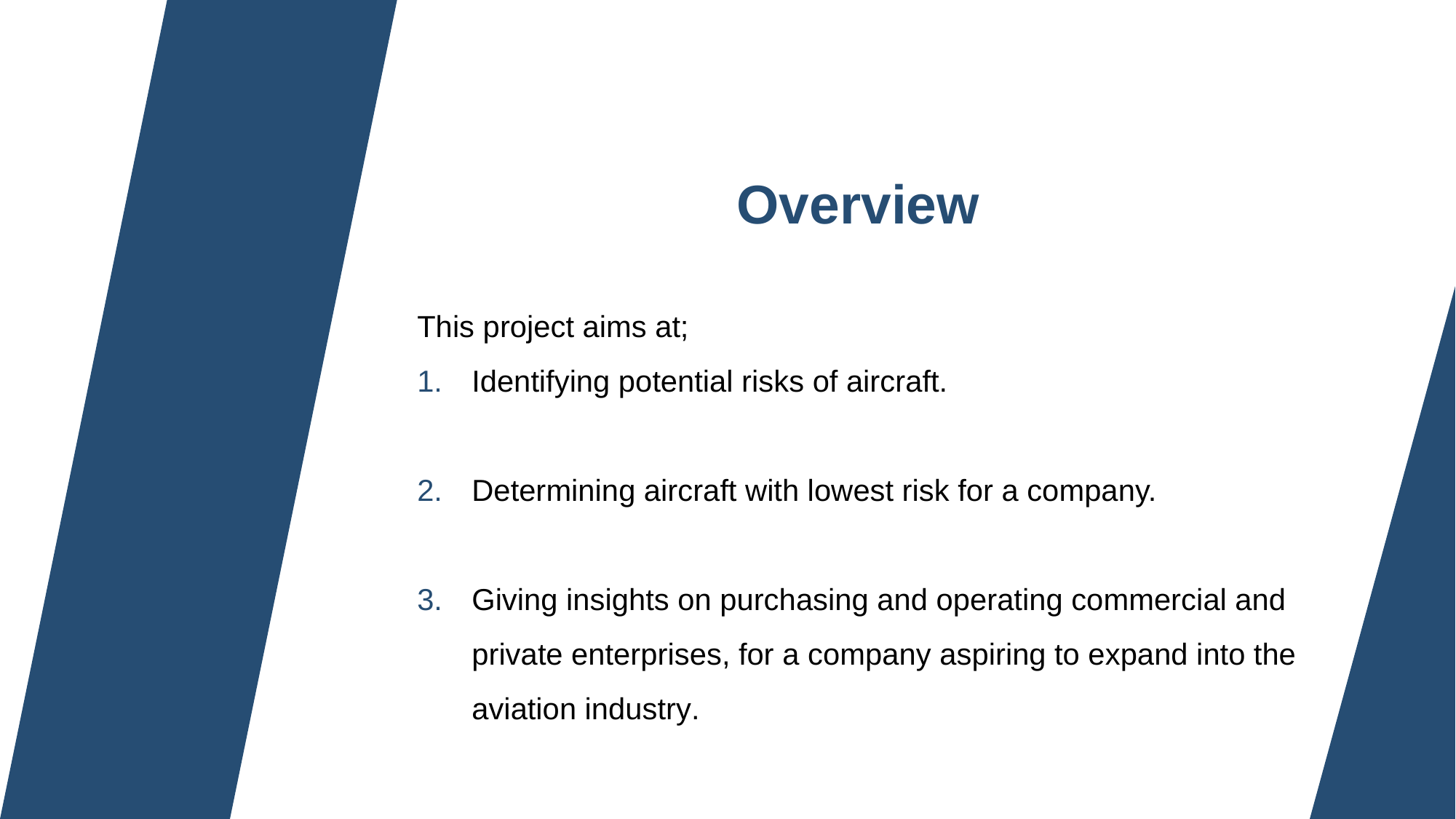

Overview
This project aims at;
Identifying potential risks of aircraft.

Determining aircraft with lowest risk for a company.

Giving insights on purchasing and operating commercial and private enterprises, for a company aspiring to expand into the aviation industry.